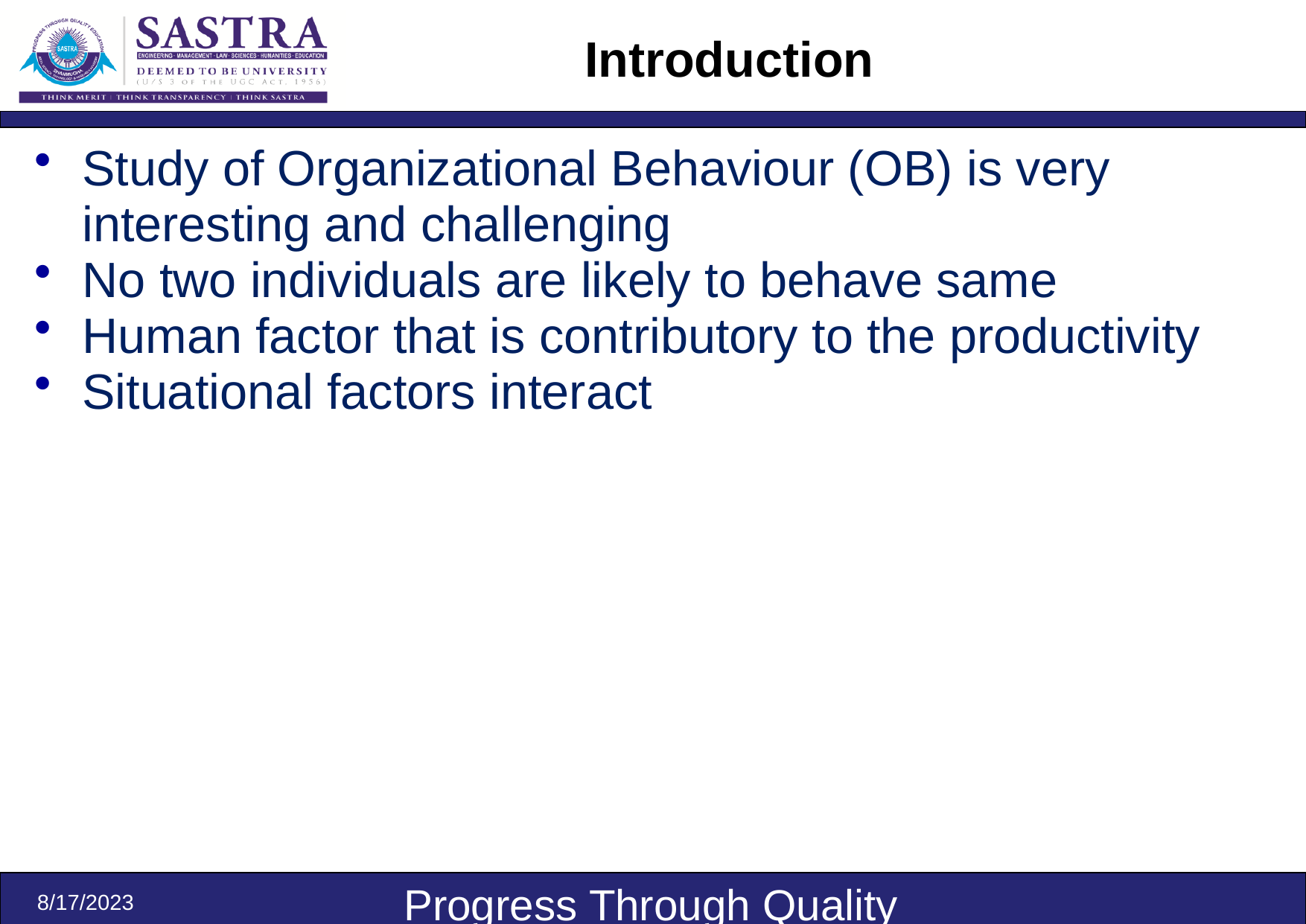

# Introduction
Study of Organizational Behaviour (OB) is very interesting and challenging
No two individuals are likely to behave same
Human factor that is contributory to the productivity
Situational factors interact

8/17/2023